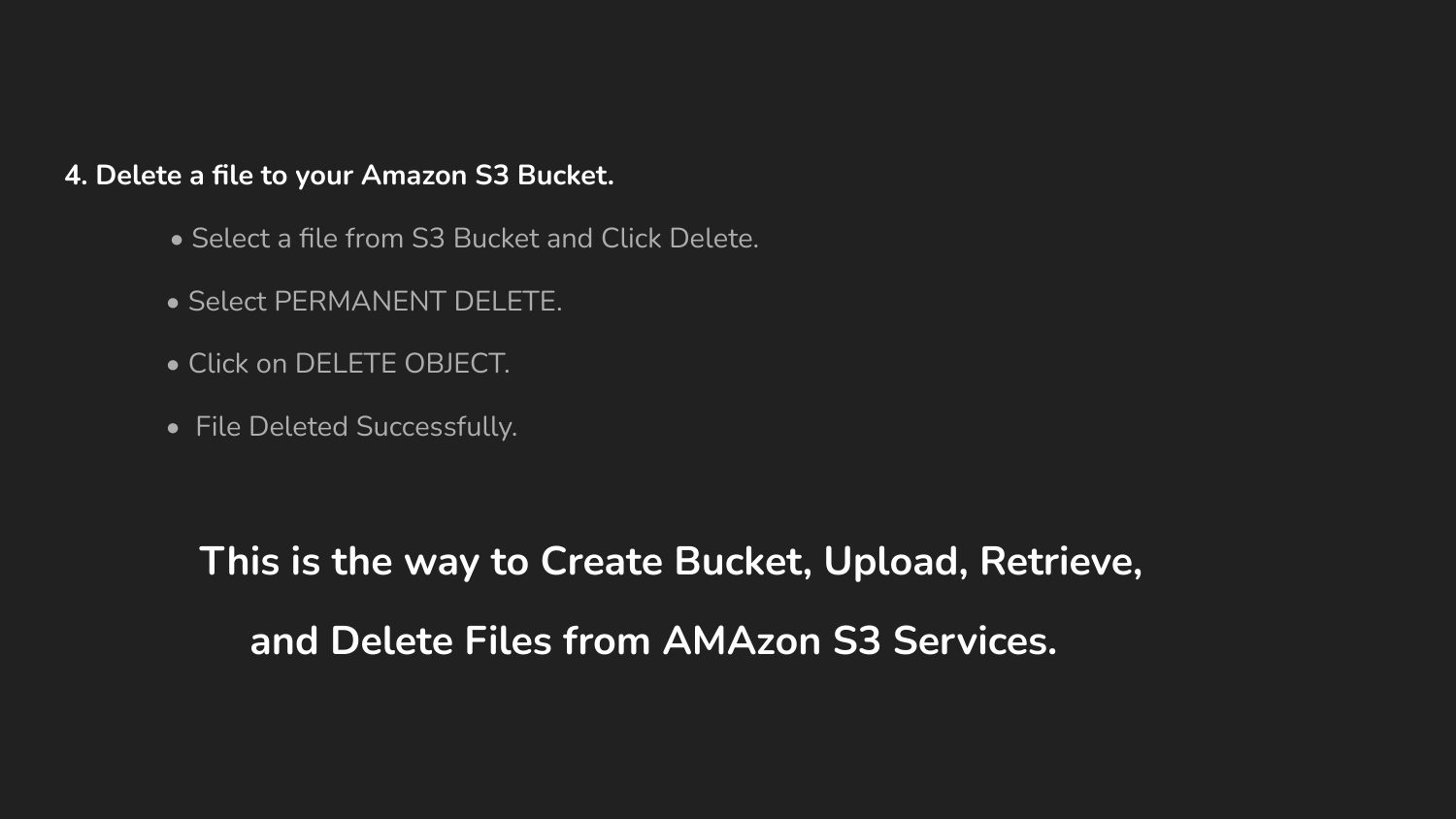

4. Delete a file to your Amazon S3 Bucket.
              • Select a file from S3 Bucket and Click Delete.
              • Select PERMANENT DELETE.
              • Click on DELETE OBJECT.
              •  File Deleted Successfully.

                  This is the way to Create Bucket, Upload, Retrieve,
                 and Delete Files from AMAzon S3 Services.